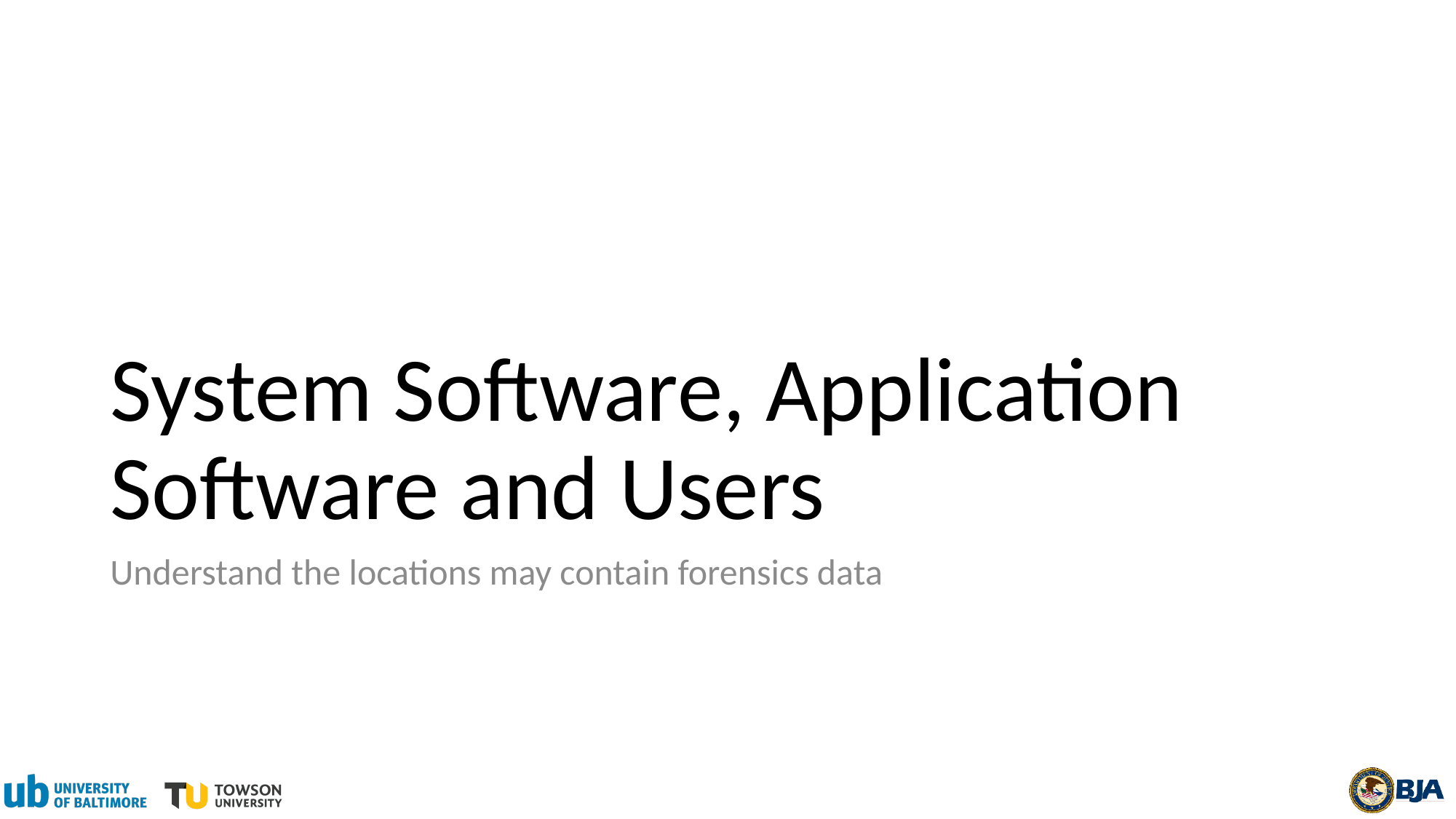

# System Software, Application Software and Users
Understand the locations may contain forensics data